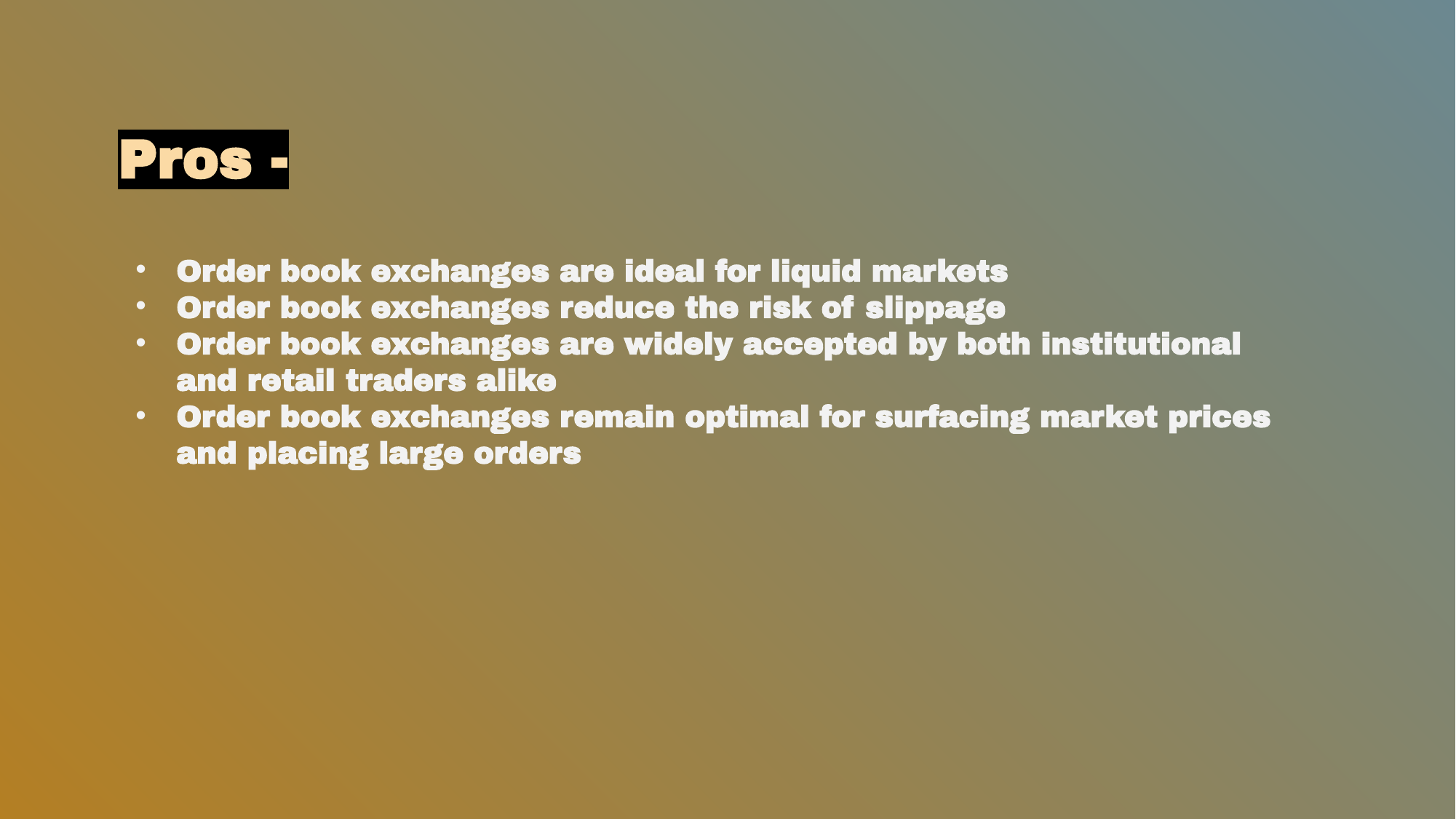

Pros -
Order book exchanges are ideal for liquid markets
Order book exchanges reduce the risk of slippage
Order book exchanges are widely accepted by both institutional and retail traders alike
Order book exchanges remain optimal for surfacing market prices and placing large orders